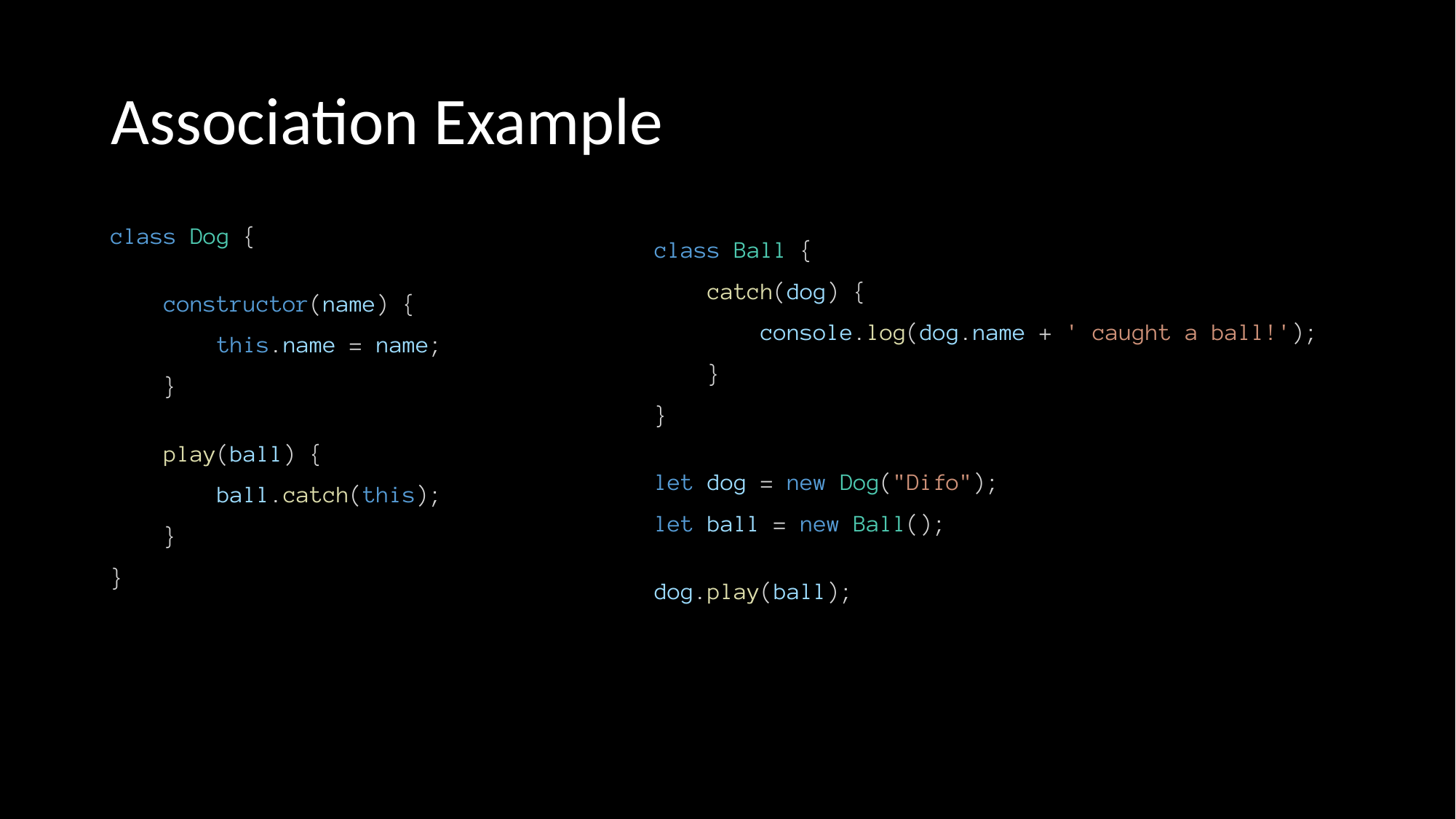

# Association Example
class Dog {
    constructor(name) {
        this.name = name;
    }
    play(ball) {
        ball.catch(this);
    }
}

class Ball {
    catch(dog) {
        console.log(dog.name + ' caught a ball!');
    }
}
let dog = new Dog("Difo");
let ball = new Ball();
dog.play(ball);